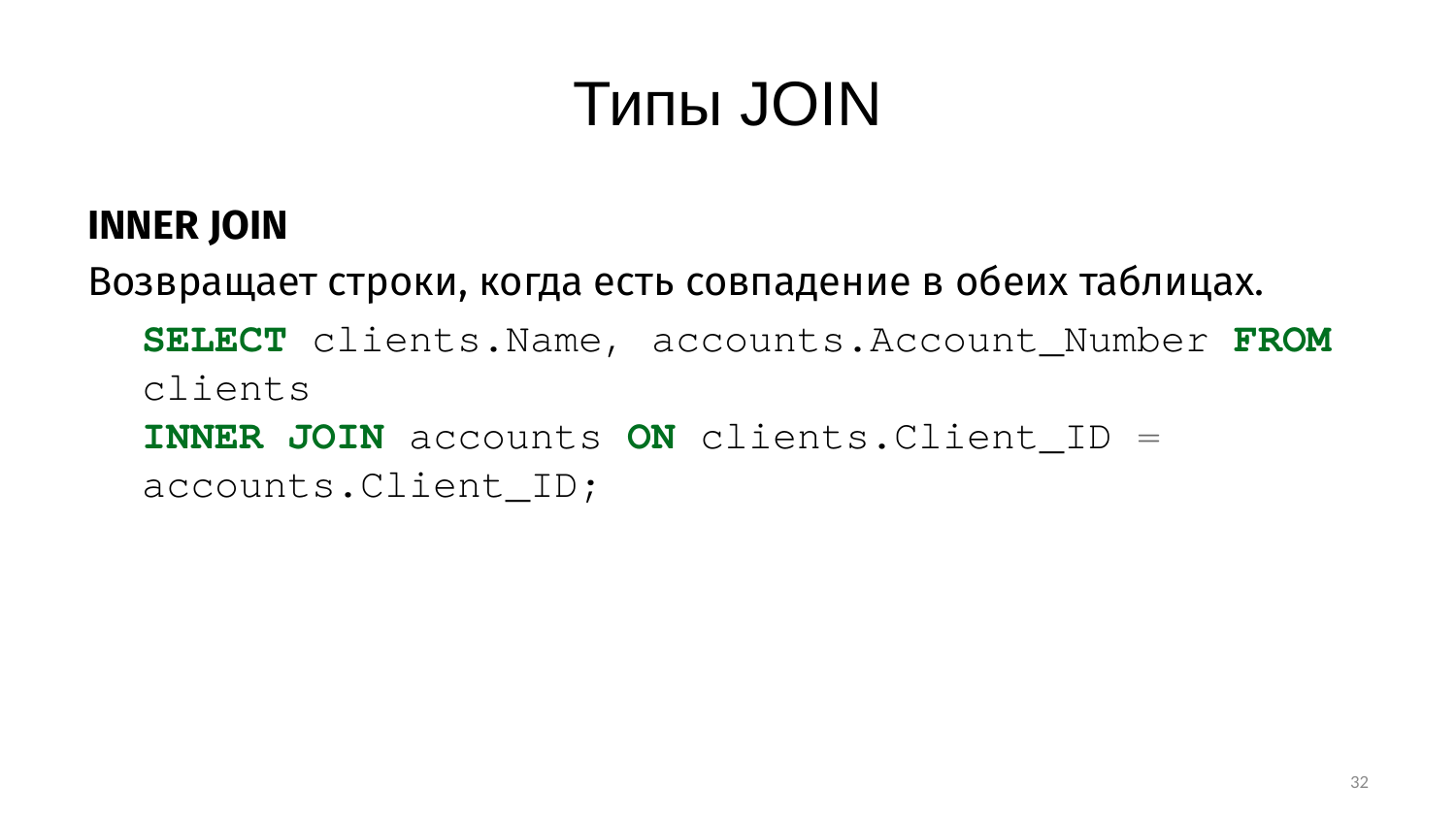

# Типы JOIN
INNER JOIN
Возвращает строки, когда есть совпадение в обеих таблицах.
SELECT clients.Name, accounts.Account_Number FROM clients
INNER JOIN accounts ON clients.Client_ID = accounts.Client_ID;
32